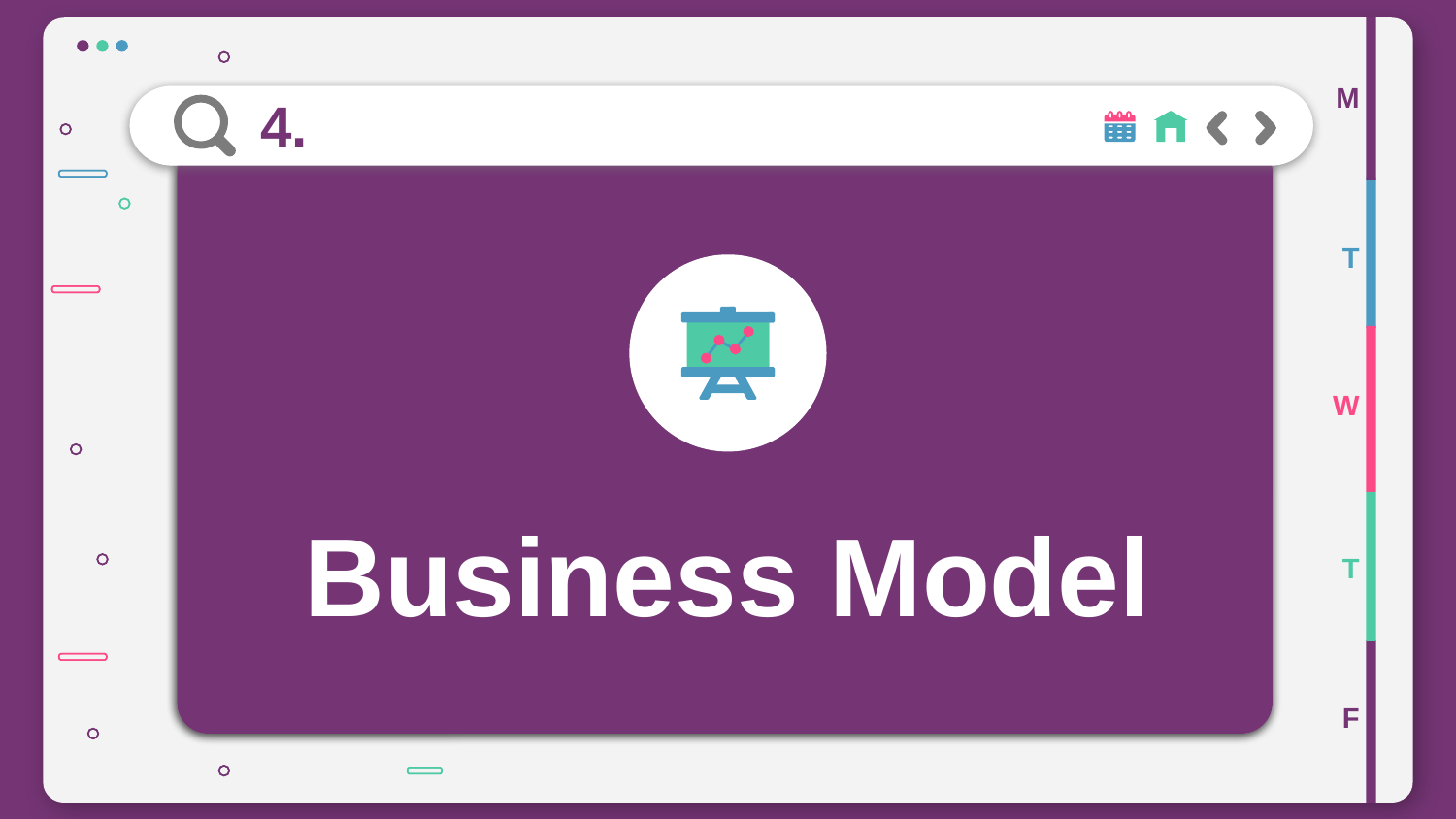

M

# 4.

T

W

Business Model
T

F